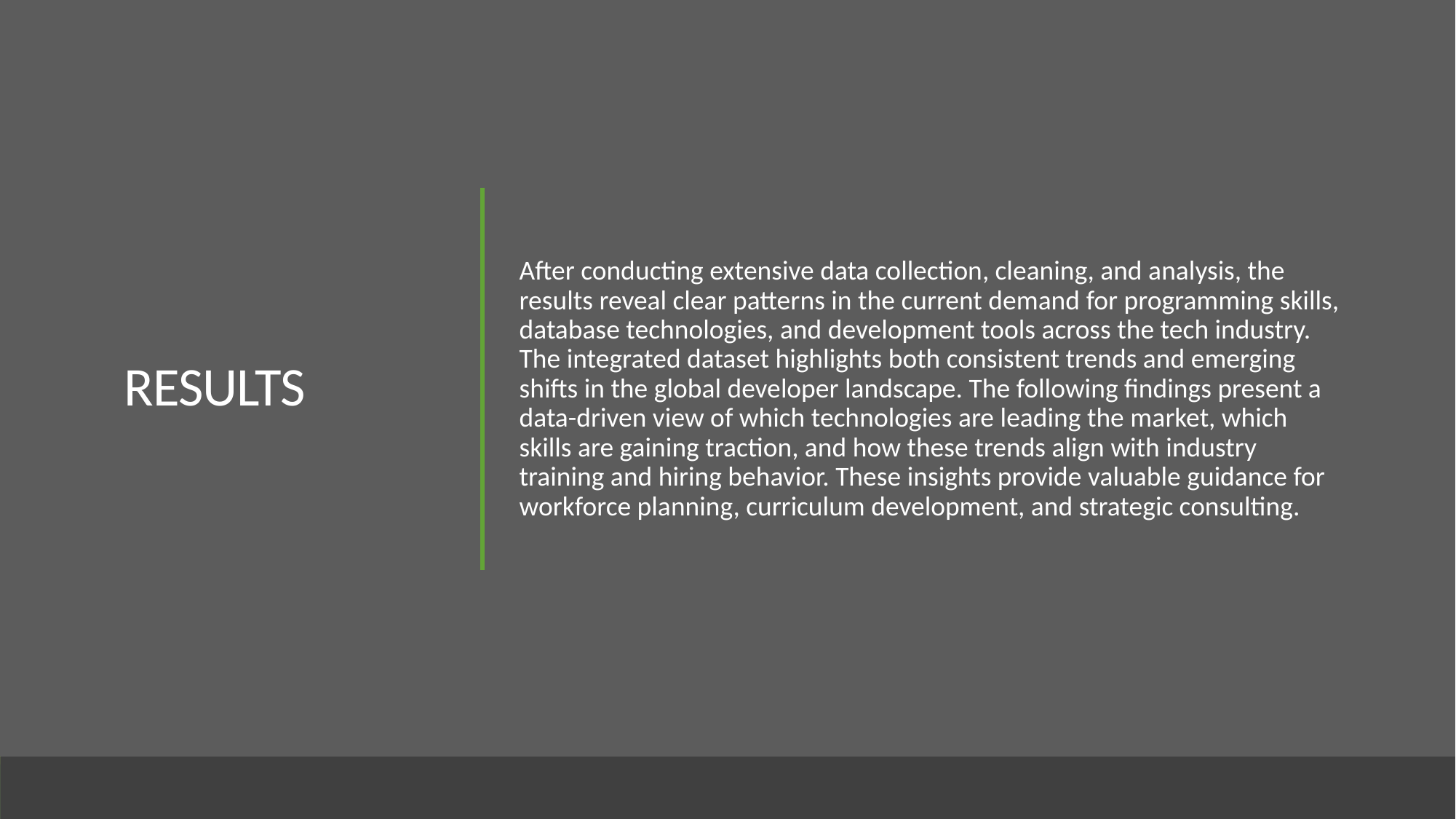

# RESULTS
After conducting extensive data collection, cleaning, and analysis, the results reveal clear patterns in the current demand for programming skills, database technologies, and development tools across the tech industry. The integrated dataset highlights both consistent trends and emerging shifts in the global developer landscape. The following findings present a data-driven view of which technologies are leading the market, which skills are gaining traction, and how these trends align with industry training and hiring behavior. These insights provide valuable guidance for workforce planning, curriculum development, and strategic consulting.